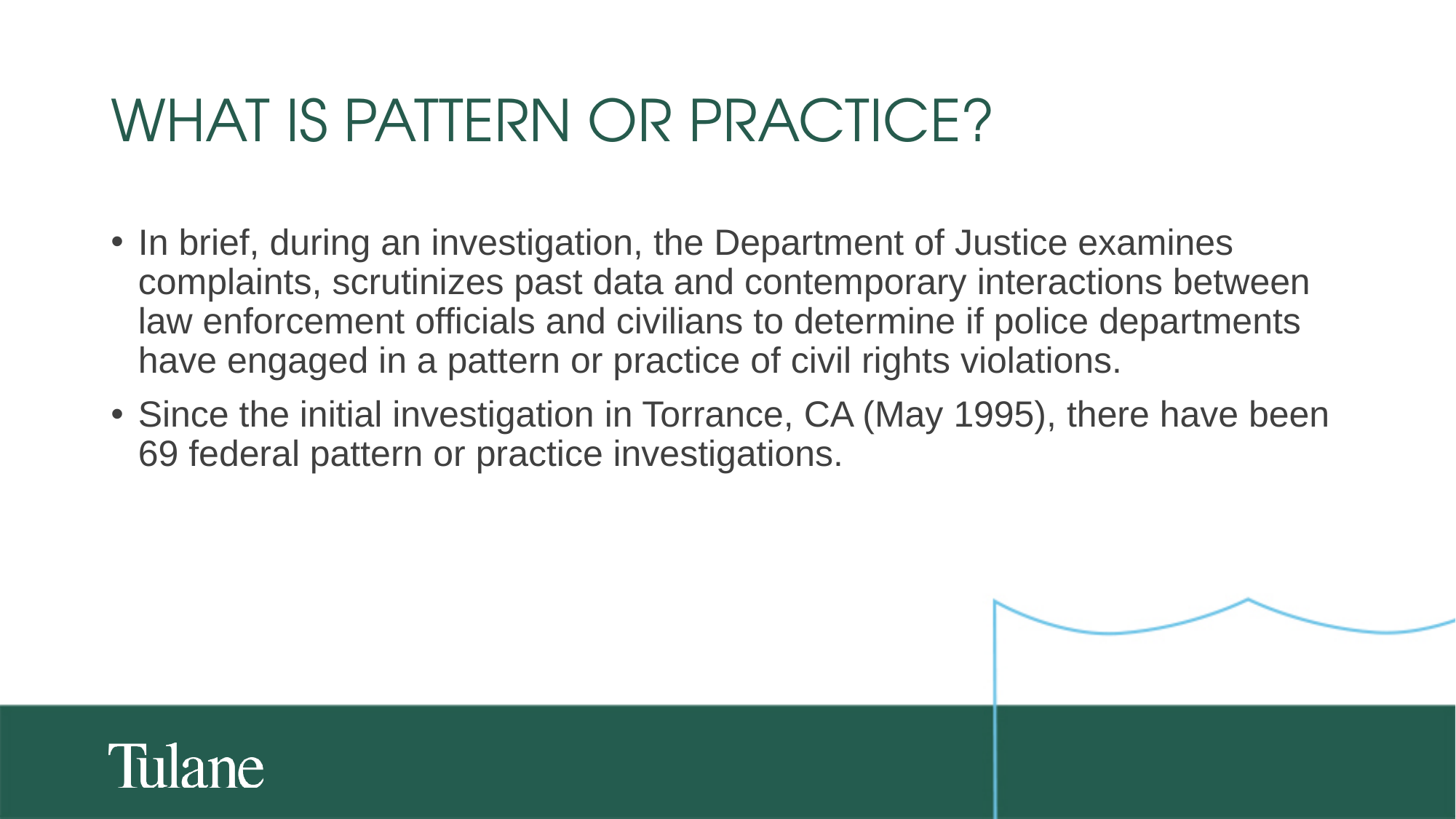

# What is pattern or practice?
In brief, during an investigation, the Department of Justice examines complaints, scrutinizes past data and contemporary interactions between law enforcement officials and civilians to determine if police departments have engaged in a pattern or practice of civil rights violations.
Since the initial investigation in Torrance, CA (May 1995), there have been 69 federal pattern or practice investigations.